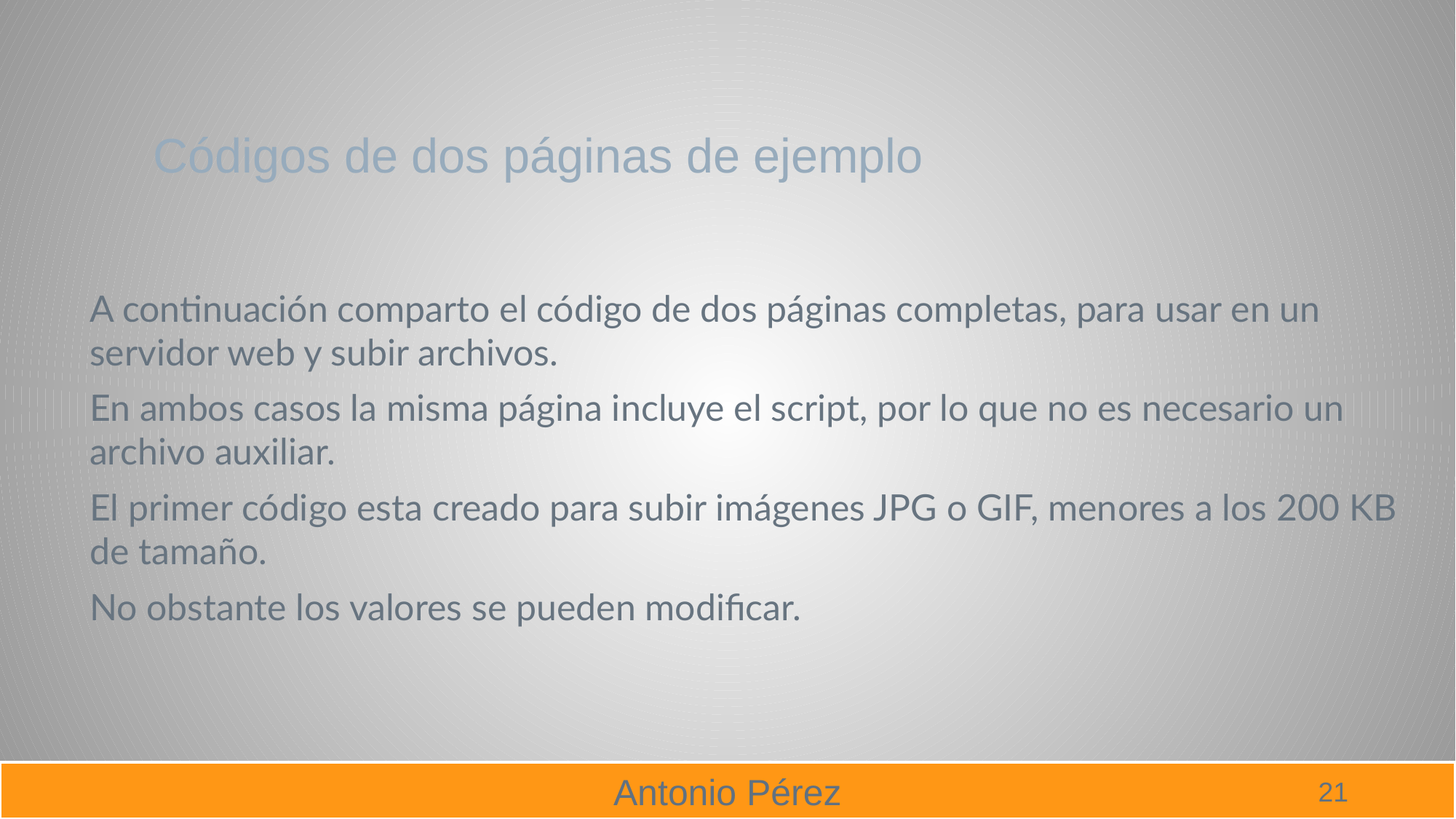

# Códigos de dos páginas de ejemplo

A continuación comparto el código de dos páginas completas, para usar en un servidor web y subir archivos.
En ambos casos la misma página incluye el script, por lo que no es necesario un archivo auxiliar.
El primer código esta creado para subir imágenes JPG o GIF, menores a los 200 KB de tamaño.
No obstante los valores se pueden modificar.
21